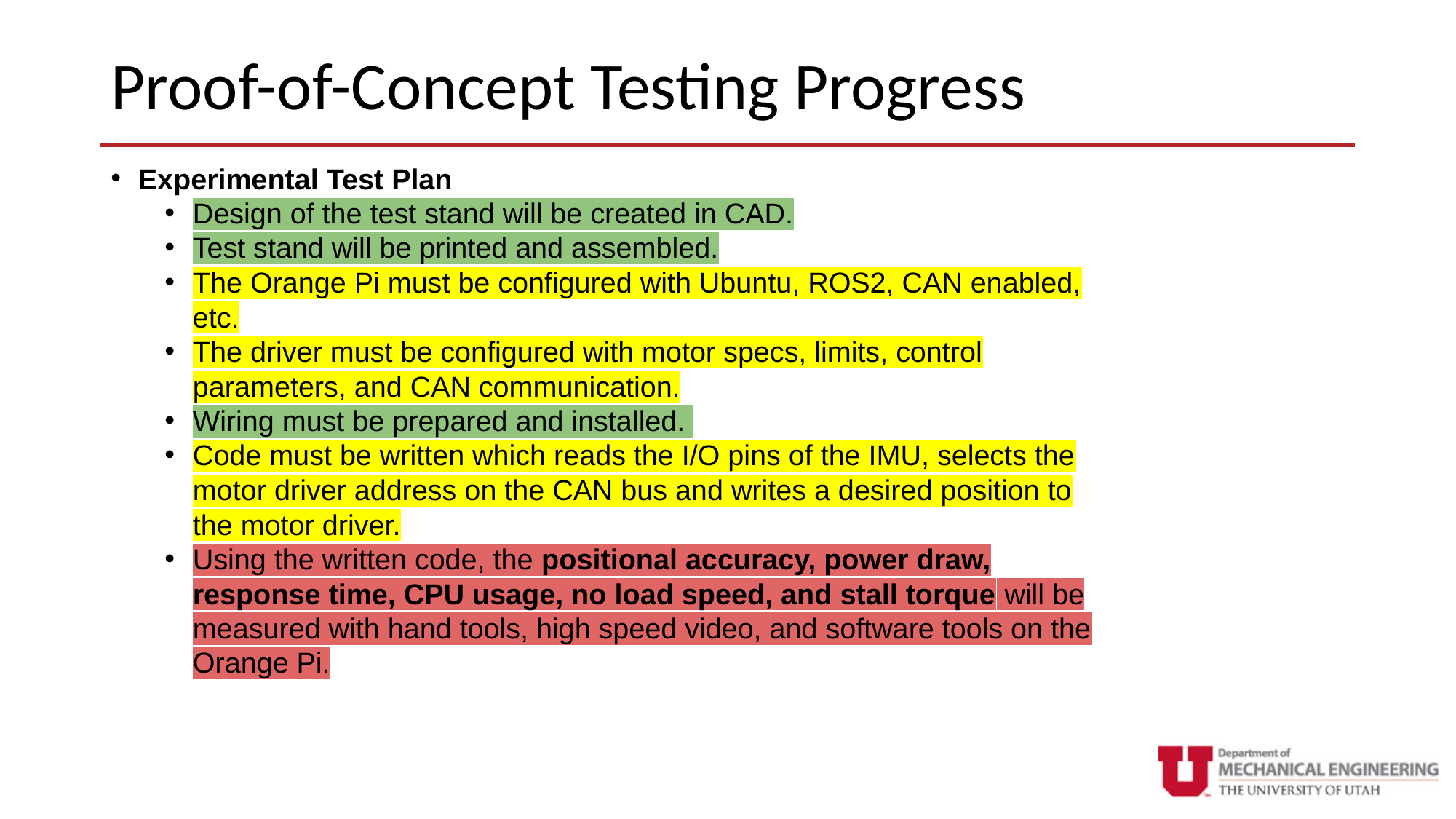

# Proof-of-Concept Testing Progress
Experimental Test Plan
Design of the test stand will be created in CAD.
Test stand will be printed and assembled.
The Orange Pi must be configured with Ubuntu, ROS2, CAN enabled, etc.
The driver must be configured with motor specs, limits, control parameters, and CAN communication.
Wiring must be prepared and installed.
Code must be written which reads the I/O pins of the IMU, selects the motor driver address on the CAN bus and writes a desired position to the motor driver.
Using the written code, the positional accuracy, power draw, response time, CPU usage, no load speed, and stall torque will be measured with hand tools, high speed video, and software tools on the Orange Pi.